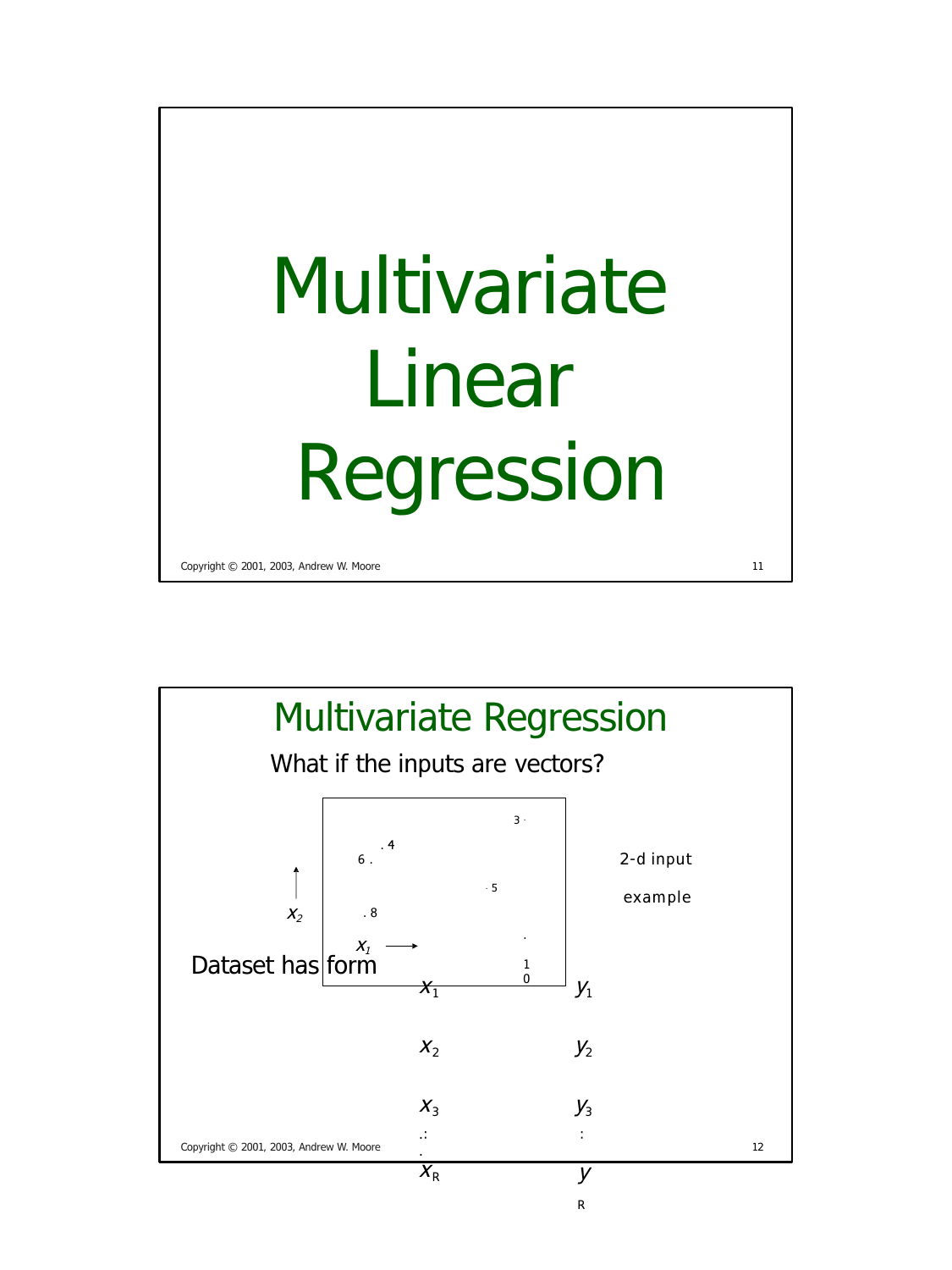

Multivariate  Linear  Regression
Copyright © 2001, 2003, Andrew W. Moore
11
Multivariate Regression
What if the inputs are vectors?

3 .
. 4
6 .
. 5
. 8
. 10
2-d input  example

x2
x1

Dataset has form
x1  x2  x3
.:
.
xR
y1  y2  y3
:

yR
Copyright © 2001, 2003, Andrew W. Moore
12